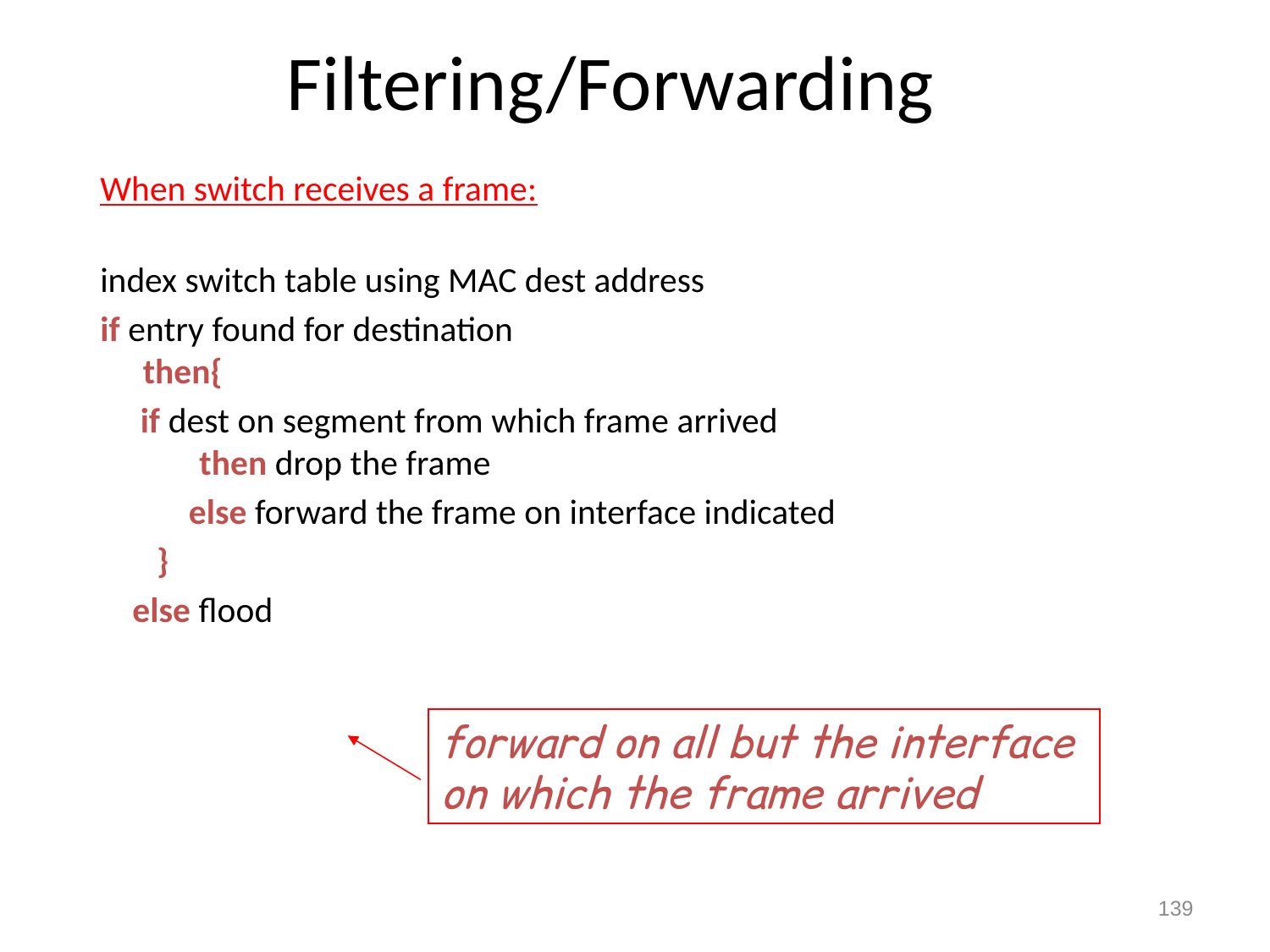

# Filtering/Forwarding
When switch receives a frame:
index switch table using MAC dest address
if entry found for destination
then{
     if dest on segment from which frame arrived
       then drop the frame
           else forward the frame on interface indicated
       }
    else flood

forward on all but the interface
on which the frame arrived

139